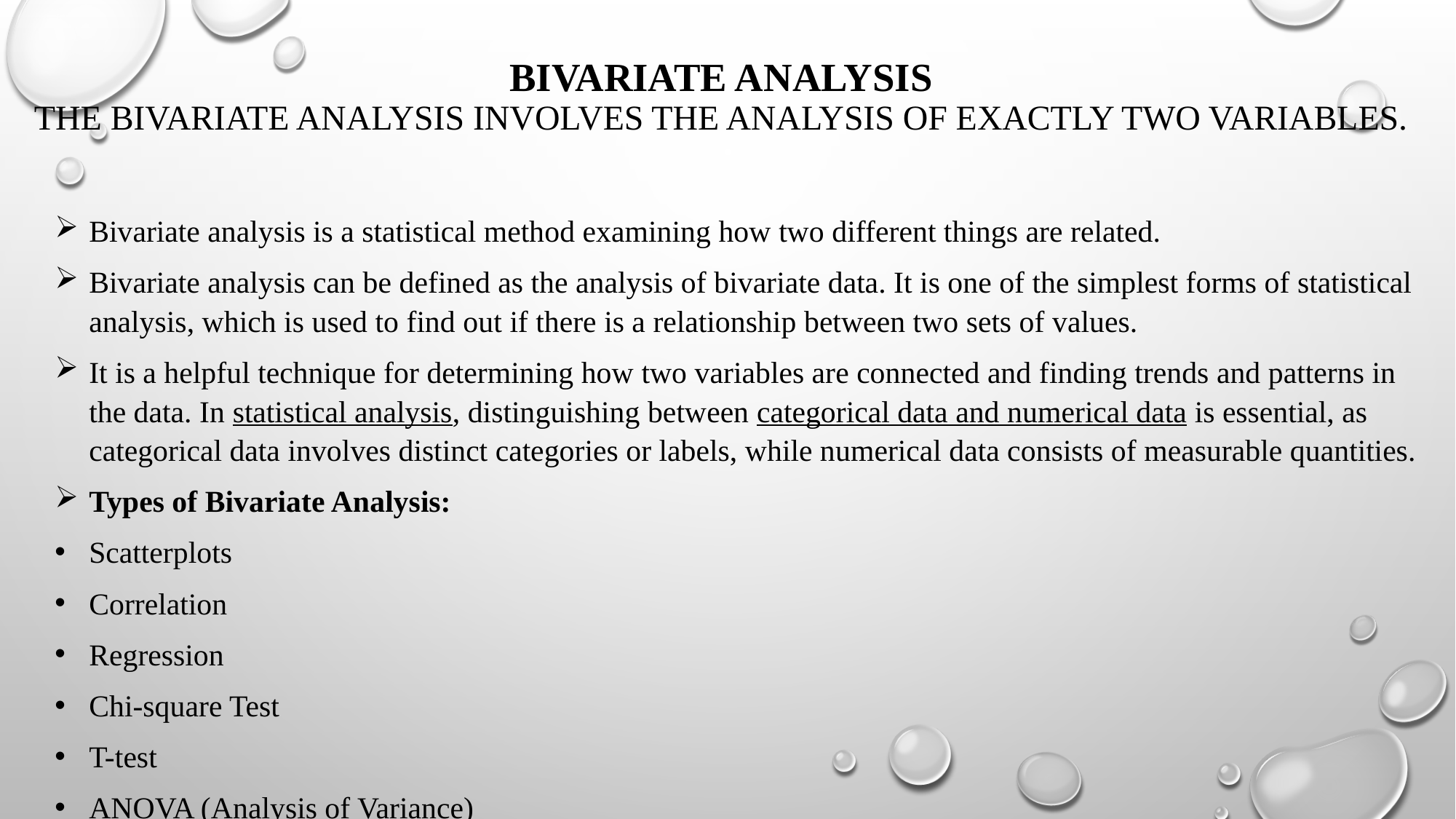

# Bivariate analysis The bivariate analysis involves the analysis of exactly two variables.
Bivariate analysis is a statistical method examining how two different things are related.
Bivariate analysis can be defined as the analysis of bivariate data. It is one of the simplest forms of statistical analysis, which is used to find out if there is a relationship between two sets of values.
It is a helpful technique for determining how two variables are connected and finding trends and patterns in the data. In statistical analysis, distinguishing between categorical data and numerical data is essential, as categorical data involves distinct categories or labels, while numerical data consists of measurable quantities.
Types of Bivariate Analysis:
Scatterplots
Correlation
Regression
Chi-square Test
T-test
ANOVA (Analysis of Variance)